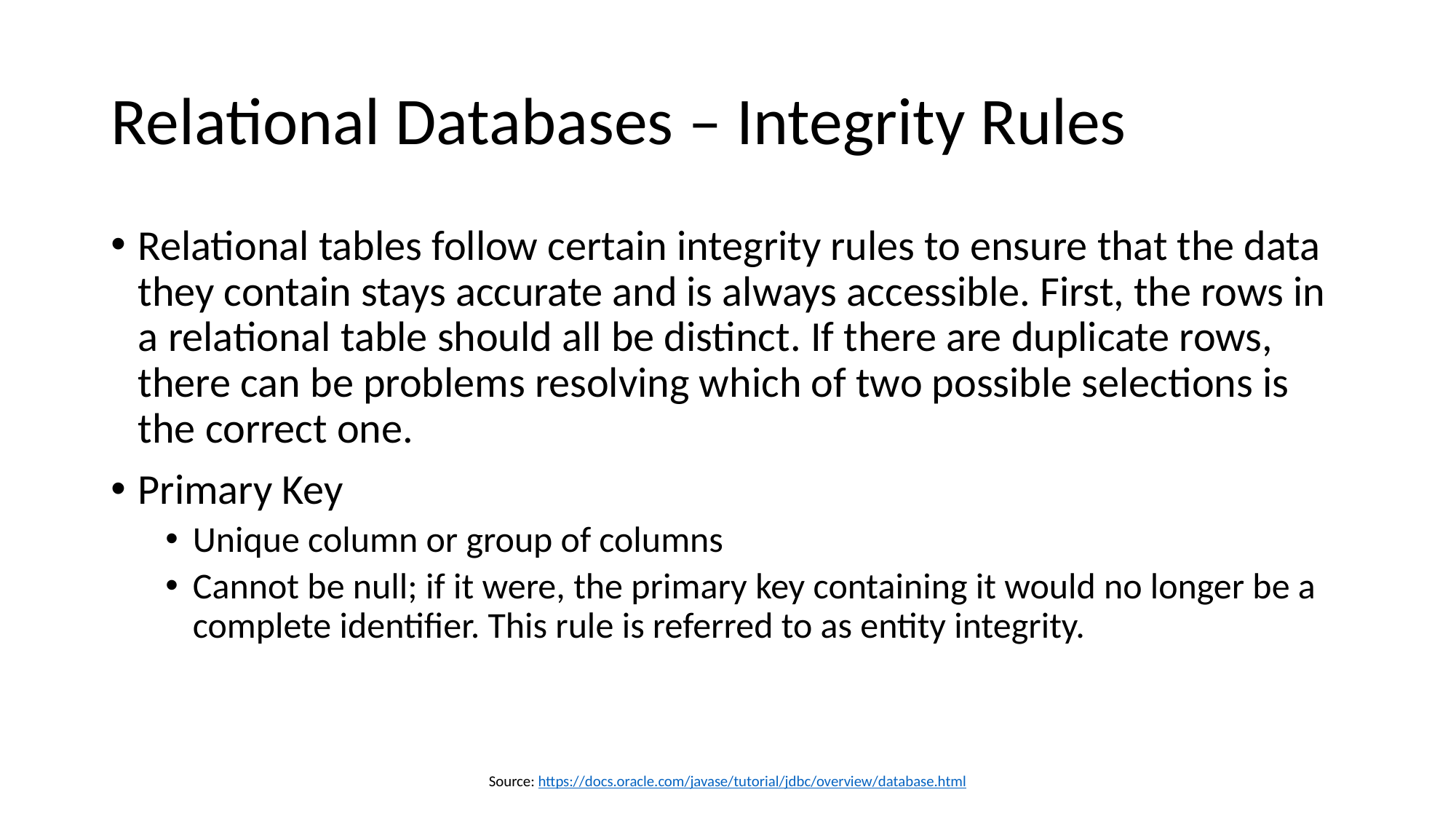

# Relational Databases – Integrity Rules
Relational tables follow certain integrity rules to ensure that the data they contain stays accurate and is always accessible. First, the rows in a relational table should all be distinct. If there are duplicate rows, there can be problems resolving which of two possible selections is the correct one.
Primary Key
Unique column or group of columns
Cannot be null; if it were, the primary key containing it would no longer be a complete identifier. This rule is referred to as entity integrity.
Source: https://docs.oracle.com/javase/tutorial/jdbc/overview/database.html